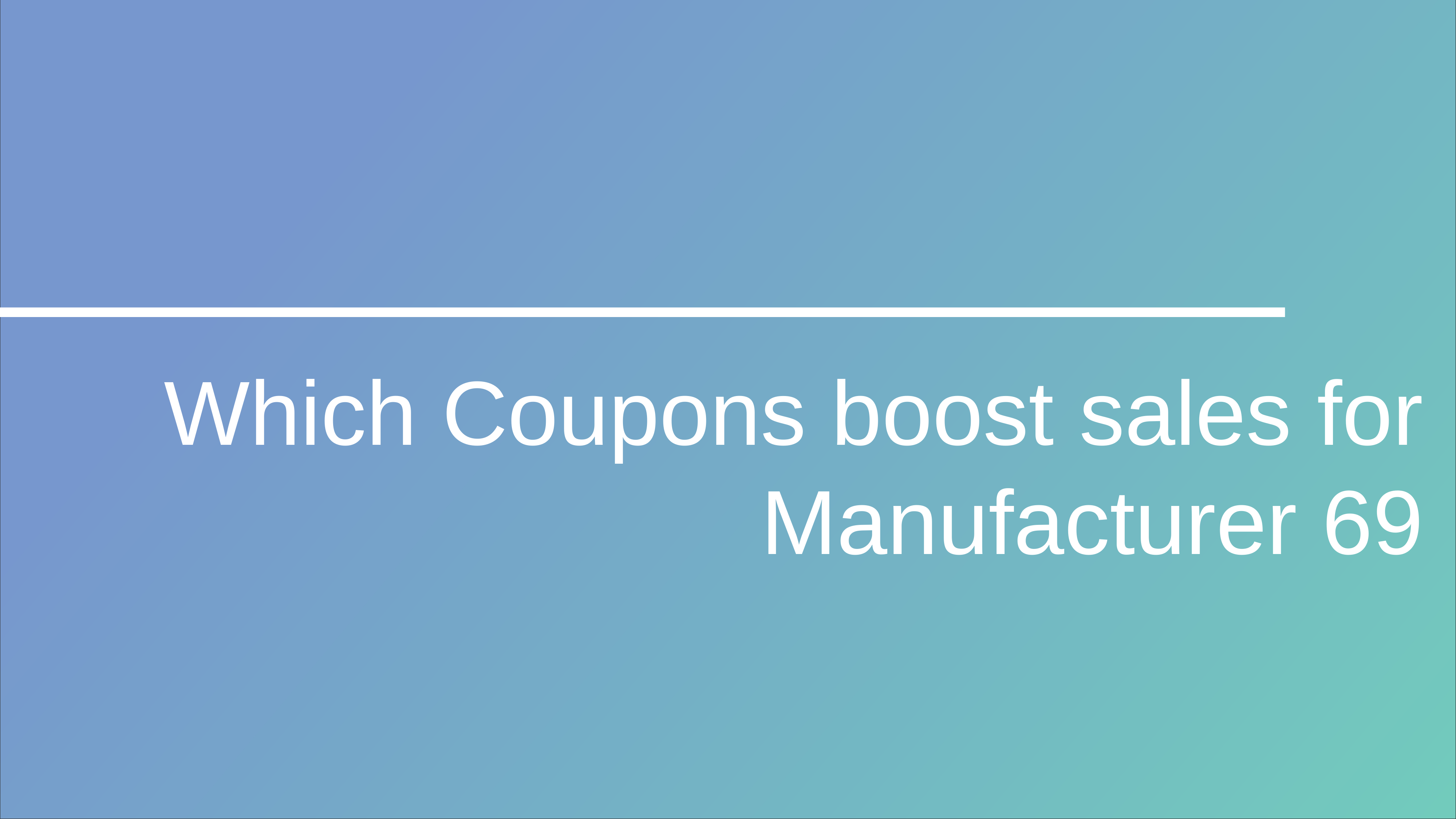

Which Coupons boost sales for Manufacturer 69